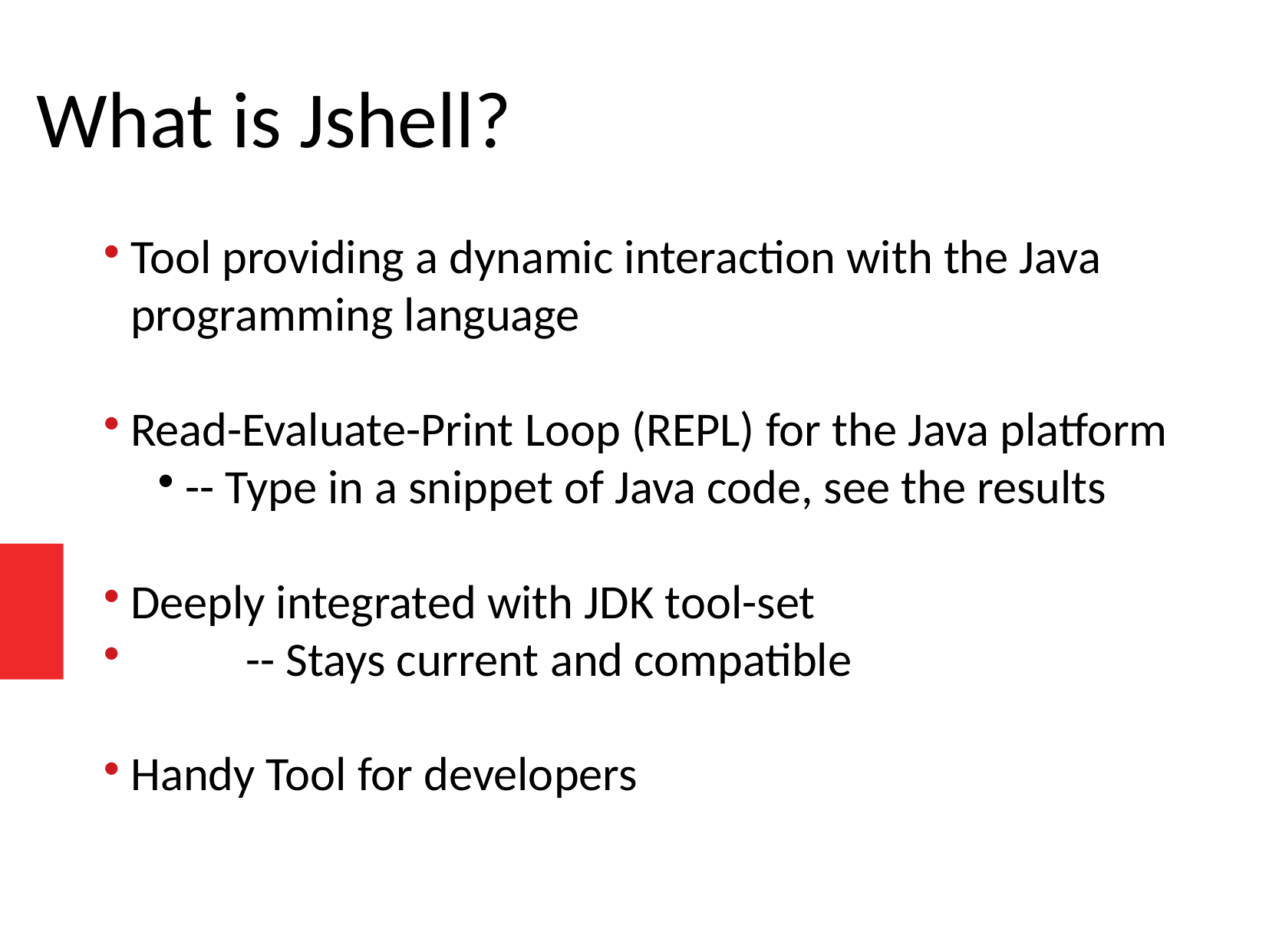

What is Jshell?
Tool providing a dynamic interaction with the Java programming language

Read-Evaluate-Print Loop (REPL) for the Java platform
-- Type in a snippet of Java code, see the results

Deeply integrated with JDK tool-set
 	-- Stays current and compatible

Handy Tool for developers